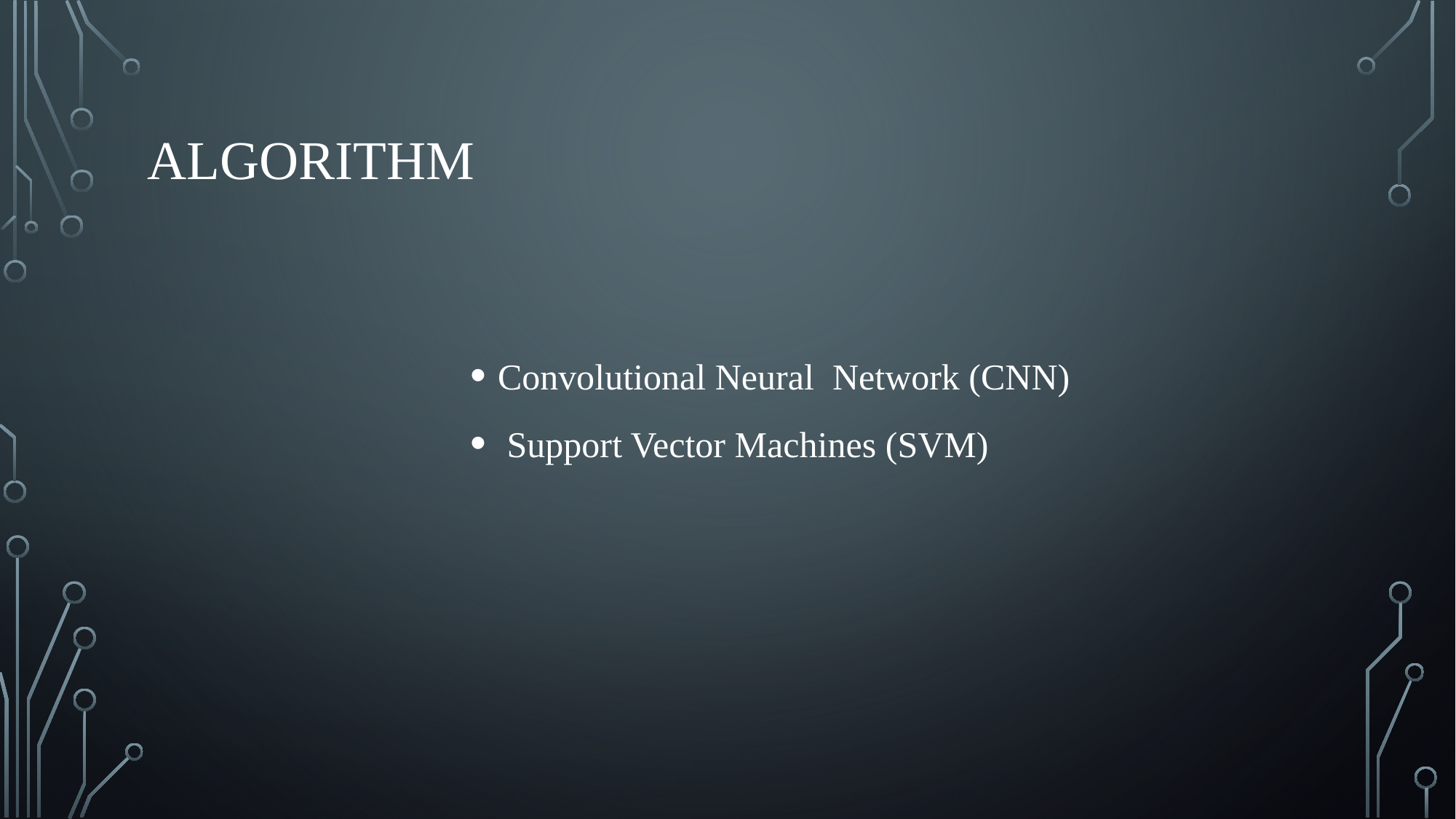

# Algorithm
Convolutional Neural  Network (CNN)
 Support Vector Machines (SVM)